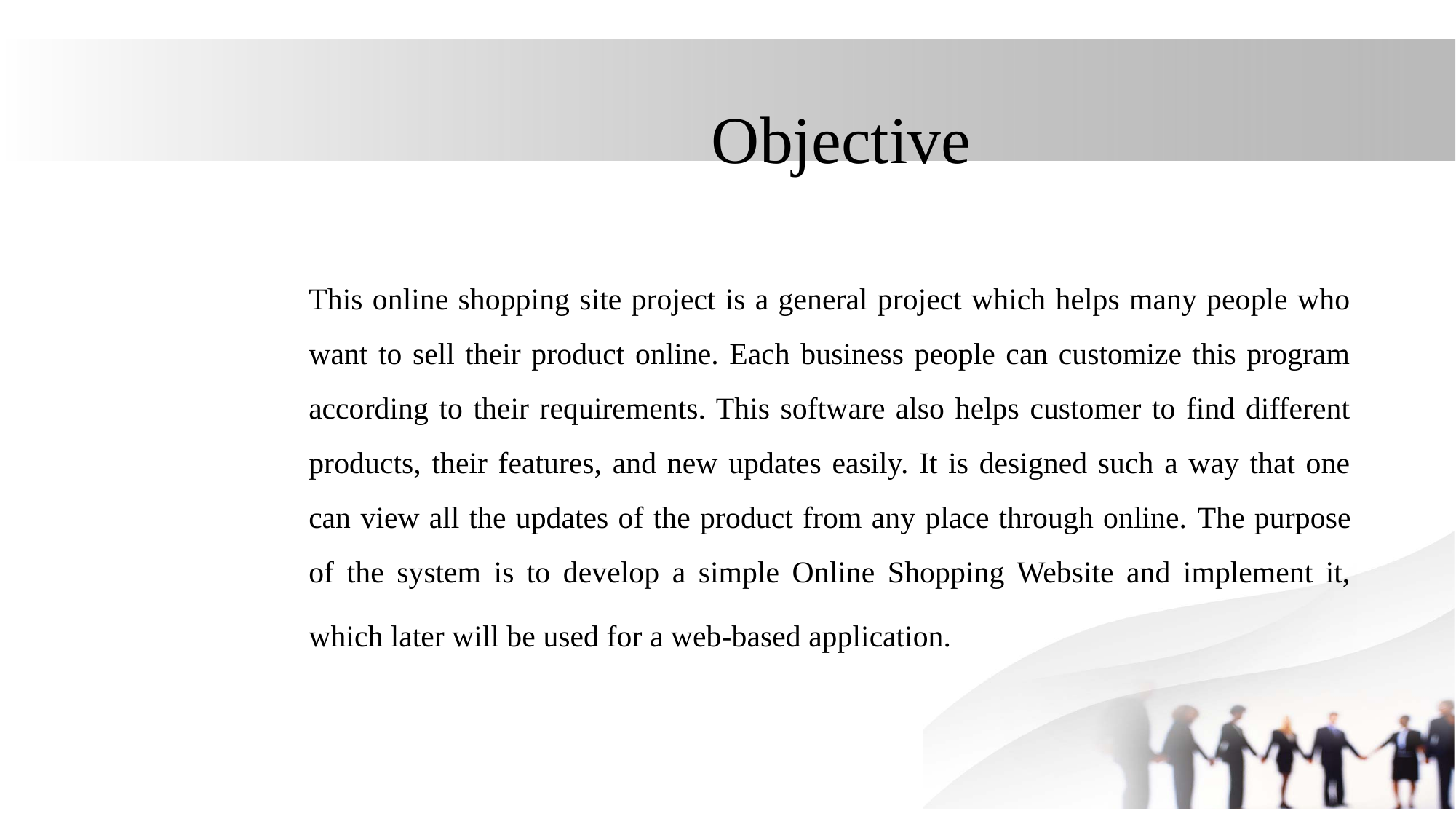

# Objective
This online shopping site project is a general project which helps many people who want to sell their product online. Each business people can customize this program according to their requirements. This software also helps customer to find different products, their features, and new updates easily. It is designed such a way that one can view all the updates of the product from any place through online. The purpose of the system is to develop a simple Online Shopping Website and implement it, which later will be used for a web-based application.